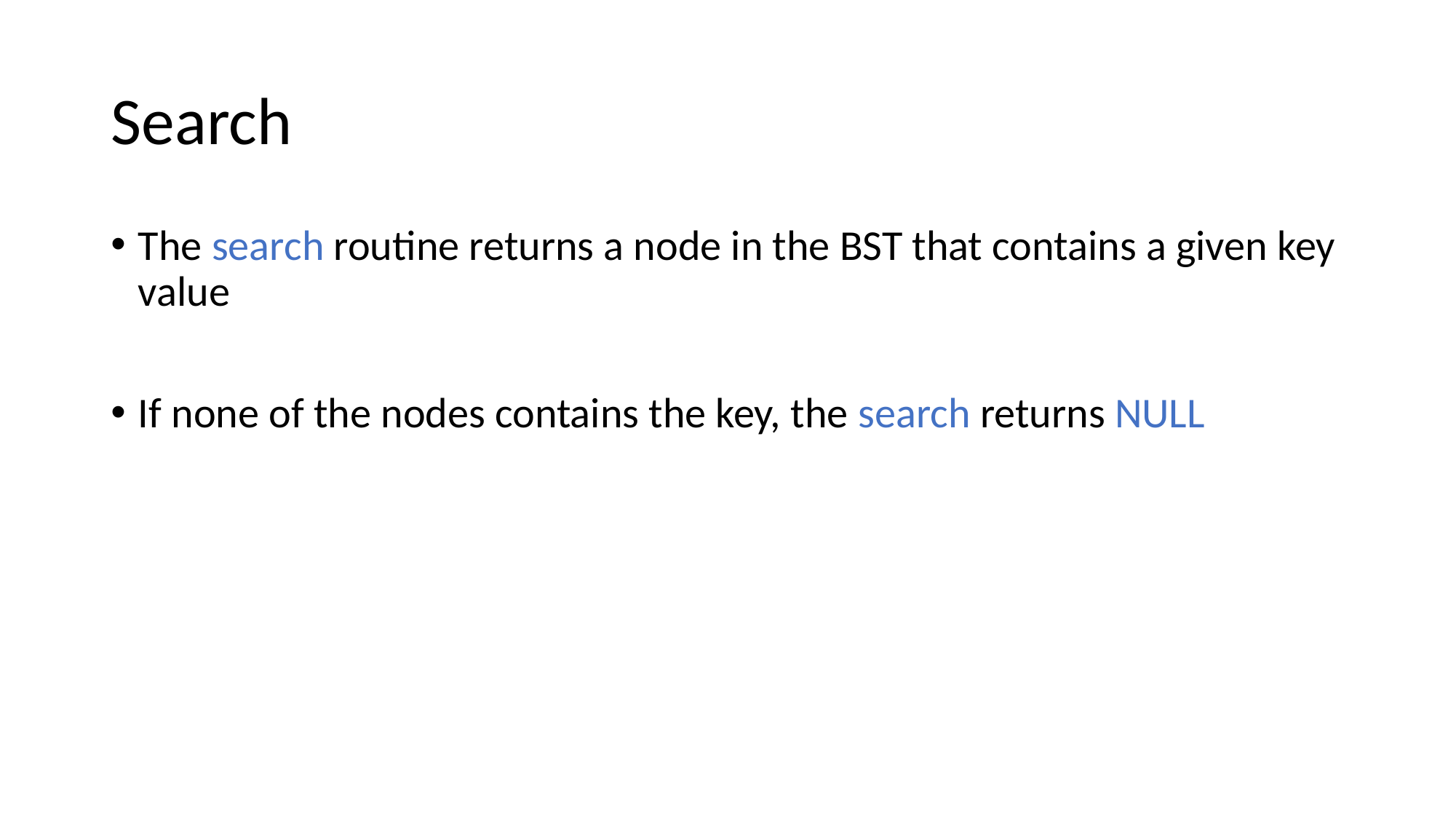

# Search
The search routine returns a node in the BST that contains a given key value

If none of the nodes contains the key, the search returns NULL